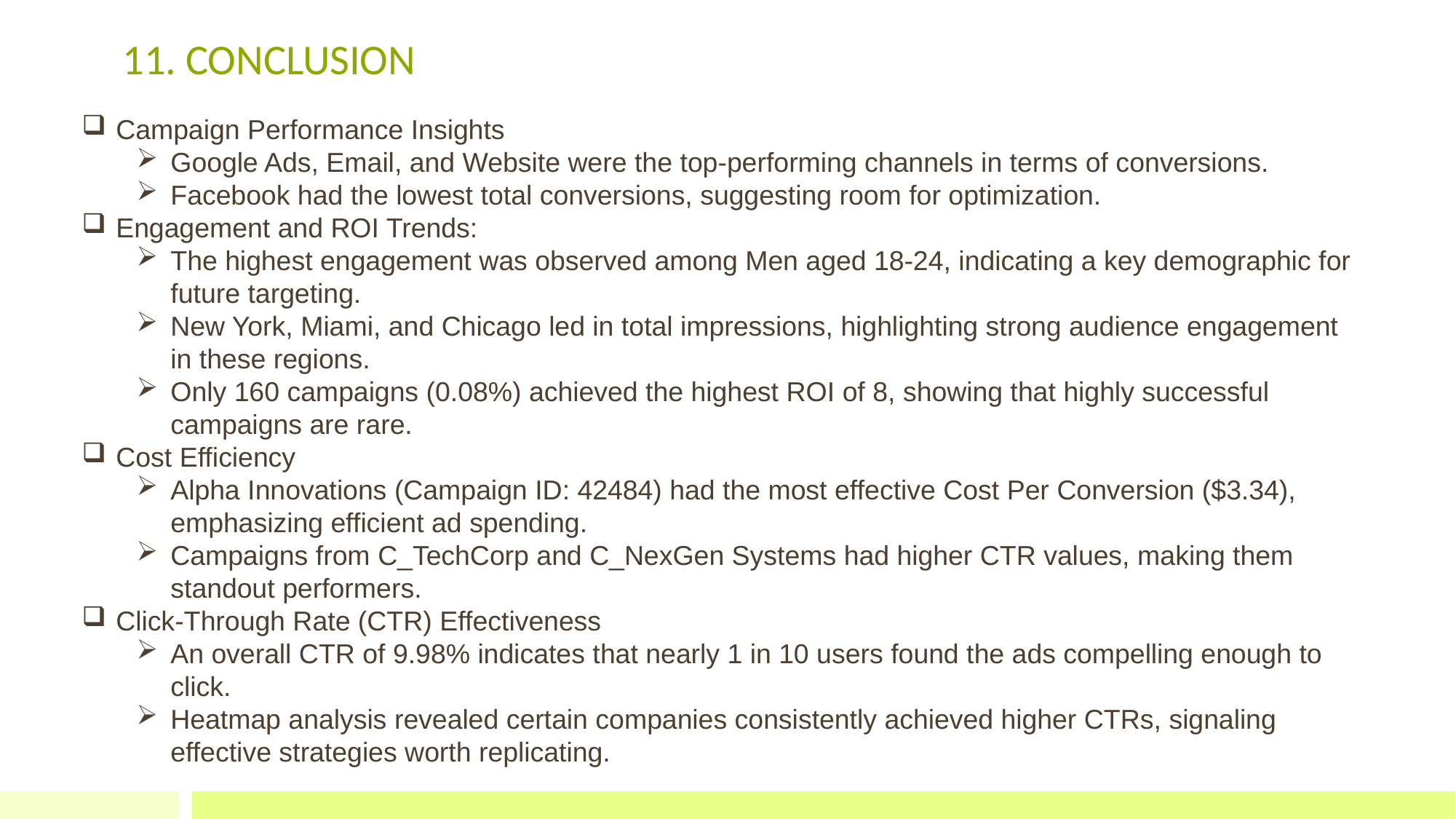

# 11. CONCLUSION
Campaign Performance Insights
Google Ads, Email, and Website were the top-performing channels in terms of conversions.
Facebook had the lowest total conversions, suggesting room for optimization.
Engagement and ROI Trends:
The highest engagement was observed among Men aged 18-24, indicating a key demographic for future targeting.
New York, Miami, and Chicago led in total impressions, highlighting strong audience engagement in these regions.
Only 160 campaigns (0.08%) achieved the highest ROI of 8, showing that highly successful campaigns are rare.
Cost Efficiency
Alpha Innovations (Campaign ID: 42484) had the most effective Cost Per Conversion ($3.34), emphasizing efficient ad spending.
Campaigns from C_TechCorp and C_NexGen Systems had higher CTR values, making them standout performers.
Click-Through Rate (CTR) Effectiveness
An overall CTR of 9.98% indicates that nearly 1 in 10 users found the ads compelling enough to click.
Heatmap analysis revealed certain companies consistently achieved higher CTRs, signaling effective strategies worth replicating.